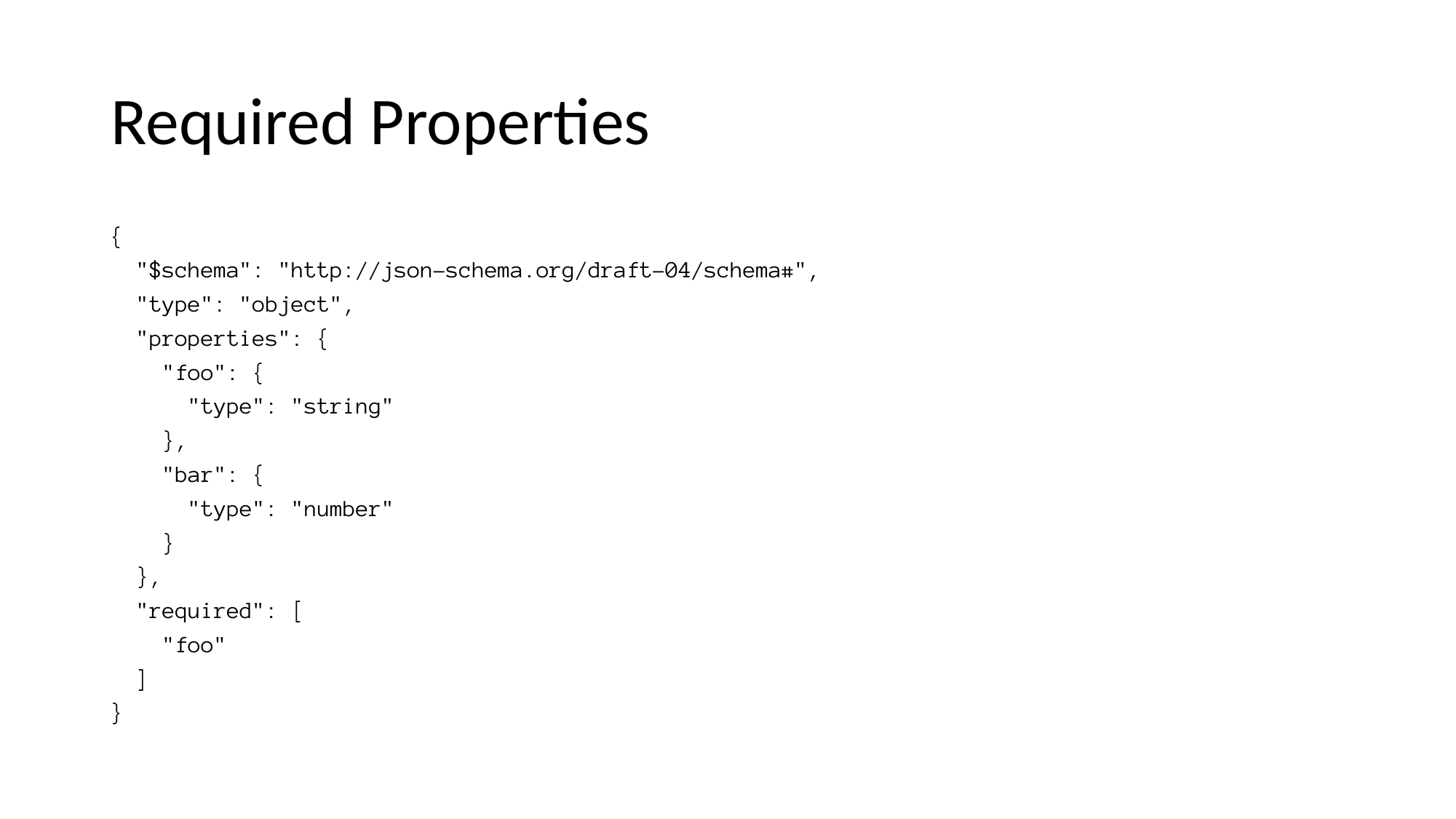

# Required Properties
{
  "$schema": "http://json-schema.org/draft-04/schema#",
  "type": "object",
  "properties": {
    "foo": {
      "type": "string"
    },
    "bar": {
      "type": "number"
    }
  },
  "required": [
    "foo"
  ]
}